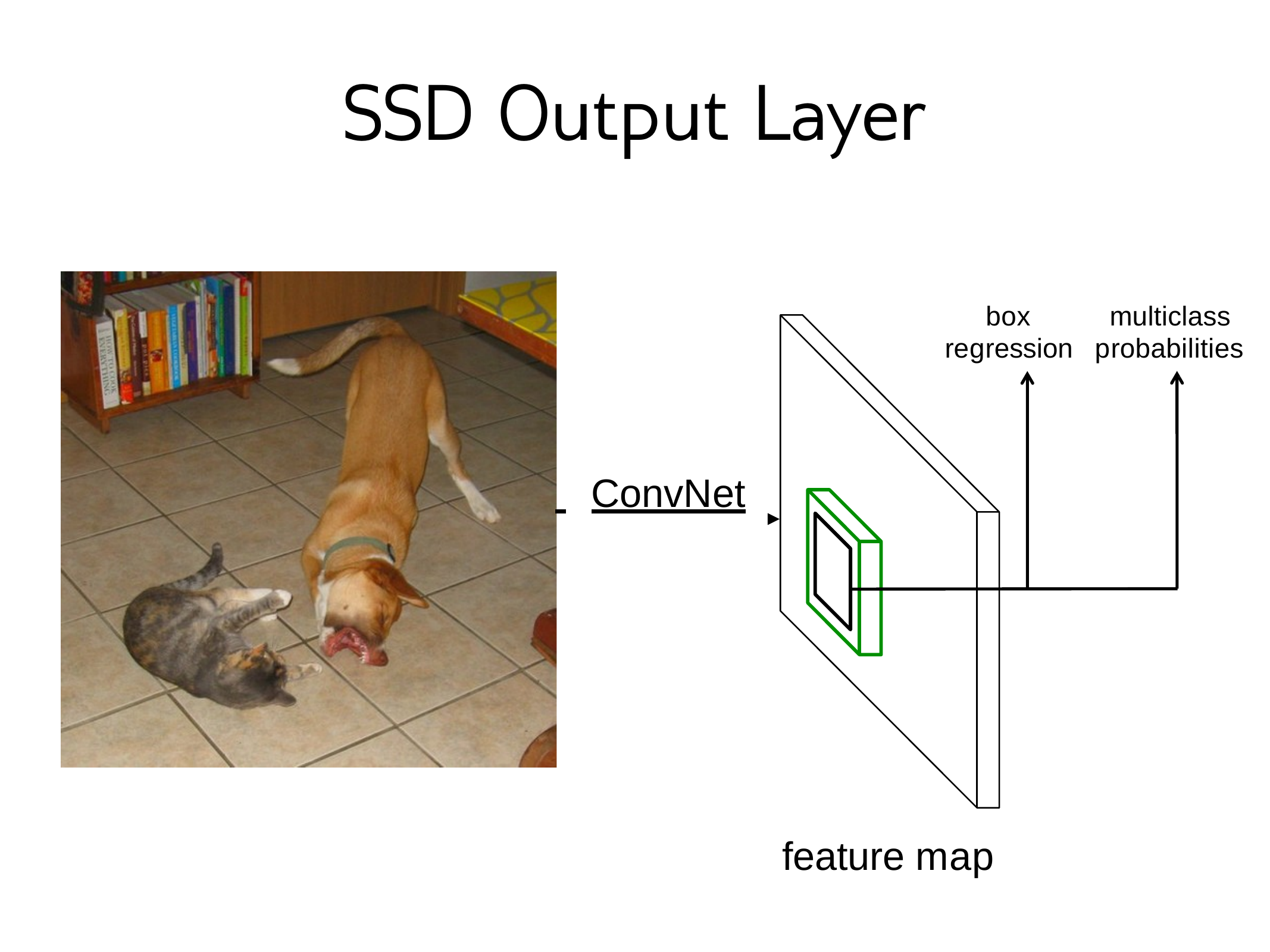

# SSD	Output Layer

box  regression
multiclass  probabilities

 	ConvNet

feature map